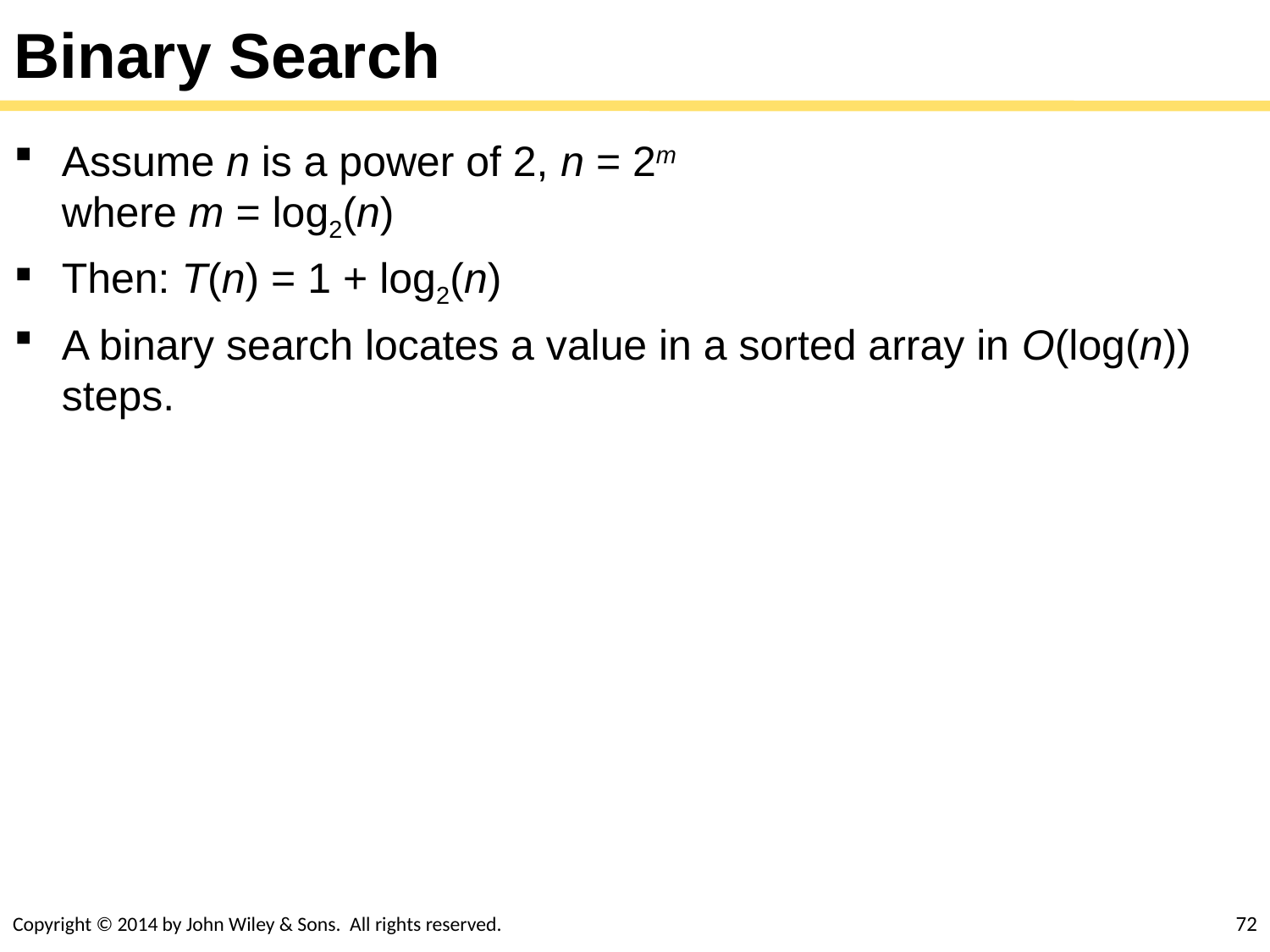

# Binary Search
Assume n is a power of 2, n = 2m
where m = log2(n)
Then: T(n) = 1 + log2(n)
A binary search locates a value in a sorted array in O(log(n)) steps.